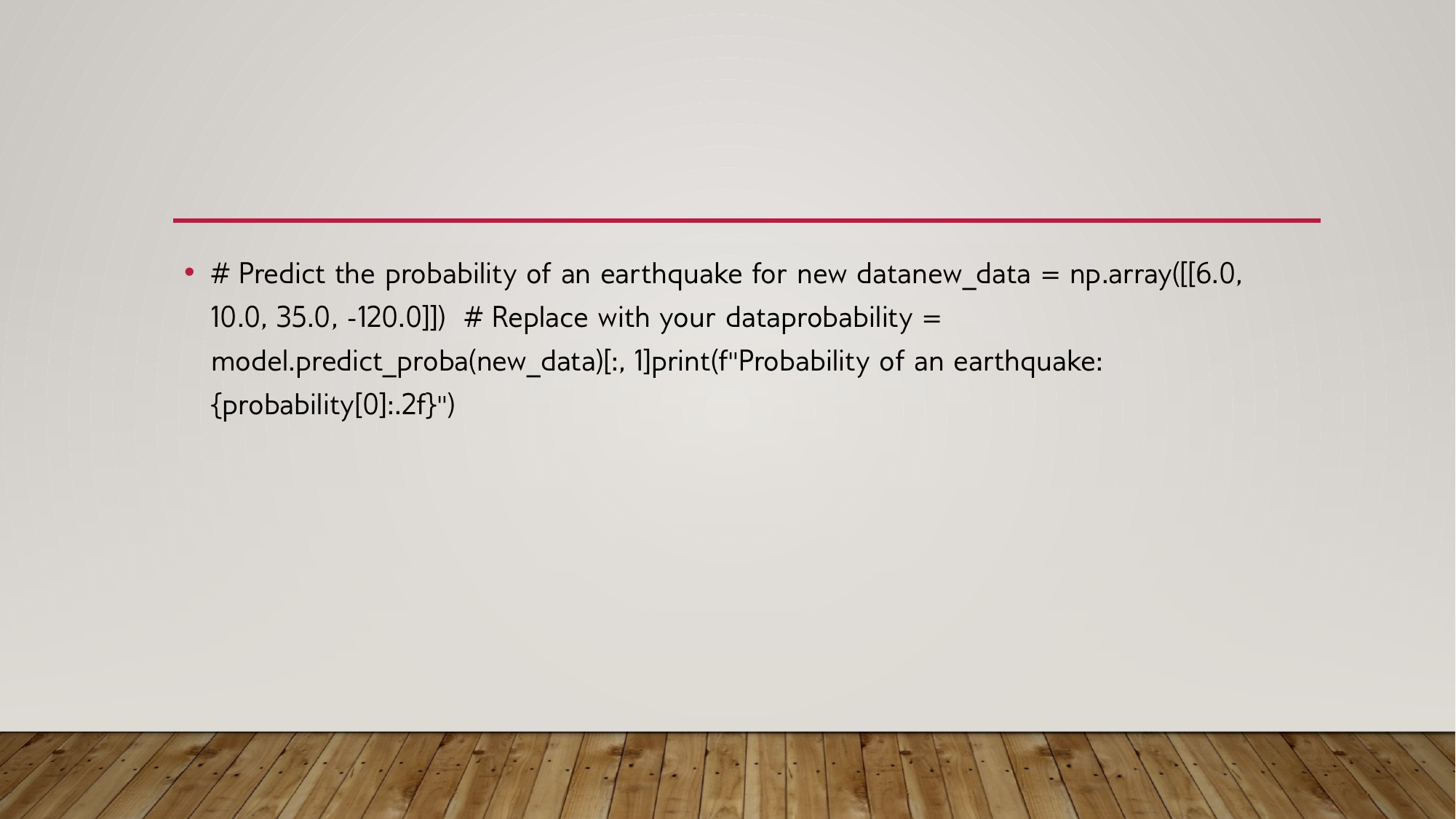

#
# Predict the probability of an earthquake for new datanew_data = np.array([[6.0, 10.0, 35.0, -120.0]])  # Replace with your dataprobability = model.predict_proba(new_data)[:, 1]print(f"Probability of an earthquake: {probability[0]:.2f}")